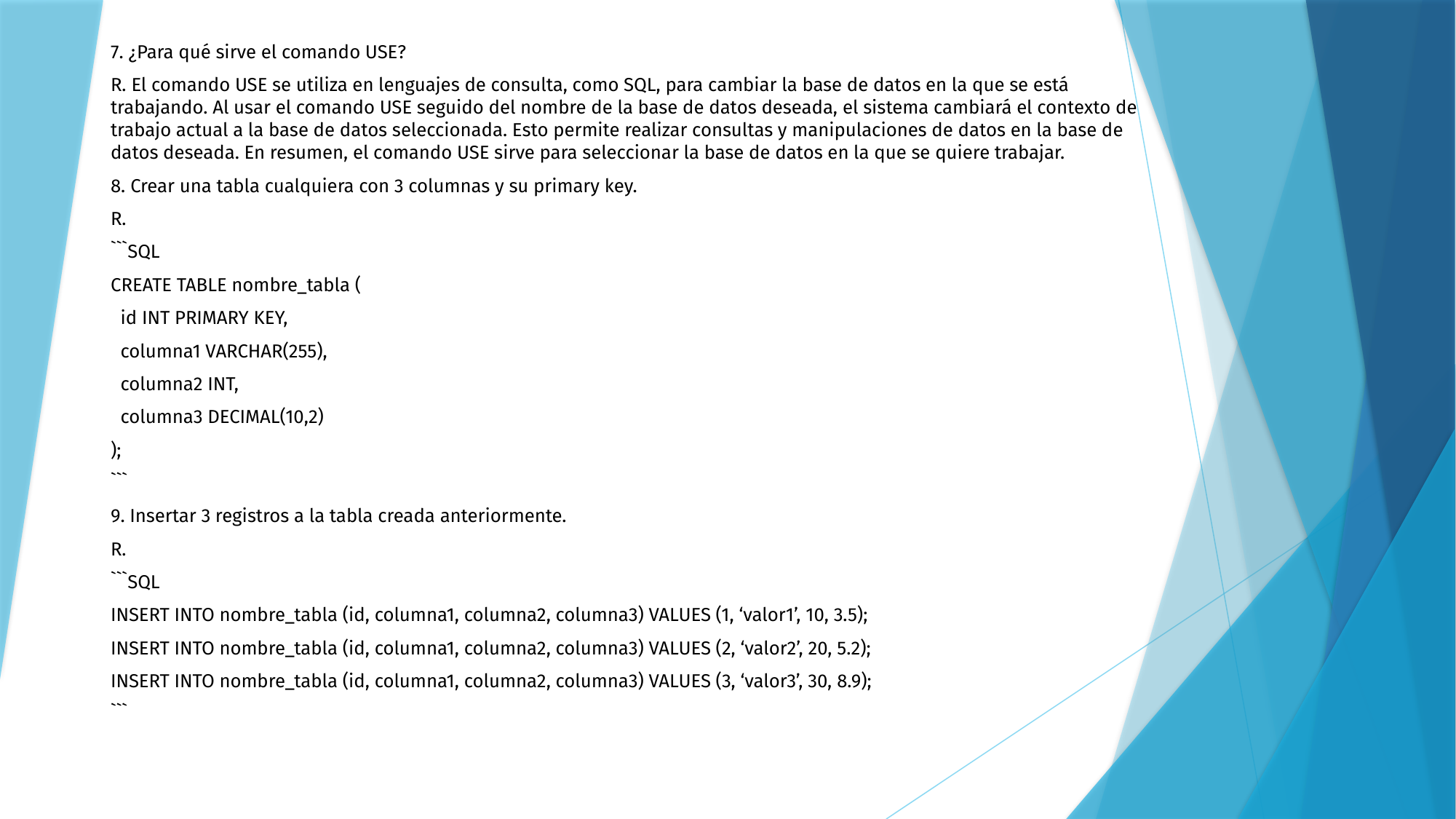

7. ¿Para qué sirve el comando USE?
R. El comando USE se utiliza en lenguajes de consulta, como SQL, para cambiar la base de datos en la que se está trabajando. Al usar el comando USE seguido del nombre de la base de datos deseada, el sistema cambiará el contexto de trabajo actual a la base de datos seleccionada. Esto permite realizar consultas y manipulaciones de datos en la base de datos deseada. En resumen, el comando USE sirve para seleccionar la base de datos en la que se quiere trabajar.
8. Crear una tabla cualquiera con 3 columnas y su primary key.
R.
```SQL
CREATE TABLE nombre_tabla (
  id INT PRIMARY KEY,
  columna1 VARCHAR(255),
  columna2 INT,
  columna3 DECIMAL(10,2)
);
```
9. Insertar 3 registros a la tabla creada anteriormente.
R.
```SQL
INSERT INTO nombre_tabla (id, columna1, columna2, columna3) VALUES (1, ‘valor1’, 10, 3.5);
INSERT INTO nombre_tabla (id, columna1, columna2, columna3) VALUES (2, ‘valor2’, 20, 5.2);
INSERT INTO nombre_tabla (id, columna1, columna2, columna3) VALUES (3, ‘valor3’, 30, 8.9);
```